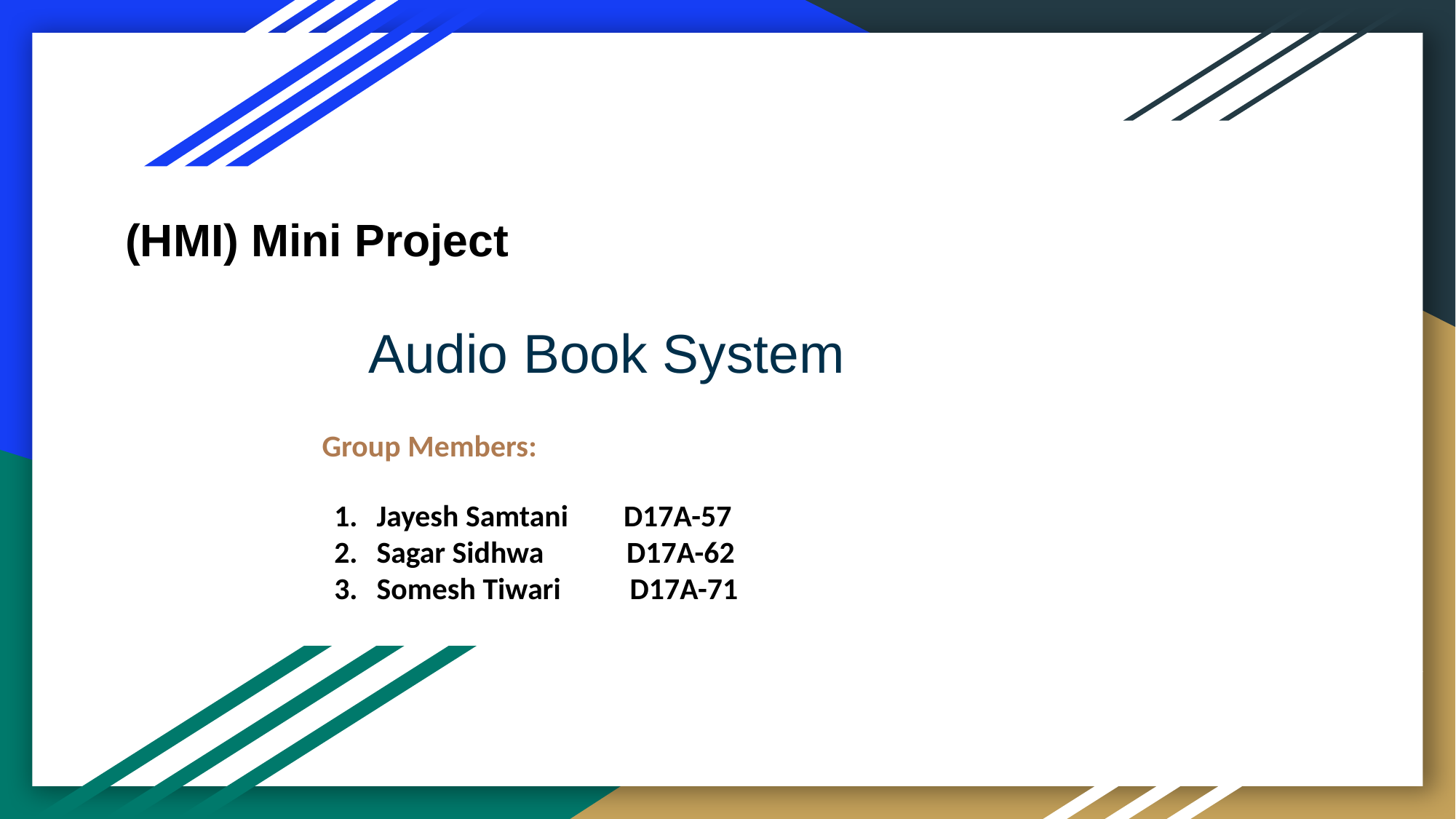

(Human Machine Interaction)

(HMI) Mini Project
# Audio Book System
Group Members:

Jayesh Samtani        D17A-57
Sagar Sidhwa            D17A-62
Somesh Tiwari          D17A-71